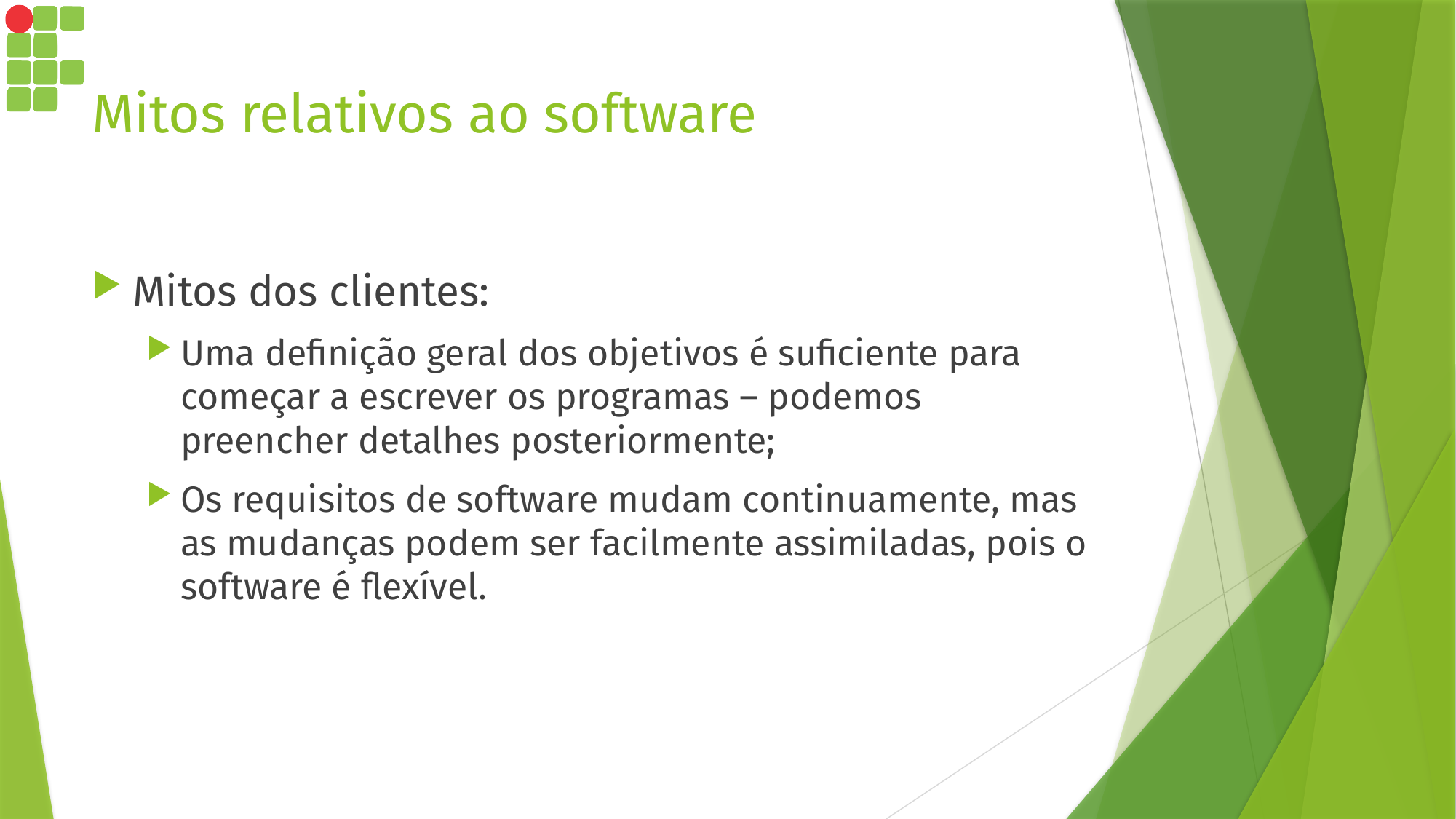

# Mitos relativos ao software
Mitos dos clientes:
Uma definição geral dos objetivos é suficiente para começar a escrever os programas – podemos preencher detalhes posteriormente;
Os requisitos de software mudam continuamente, mas as mudanças podem ser facilmente assimiladas, pois o software é flexível.